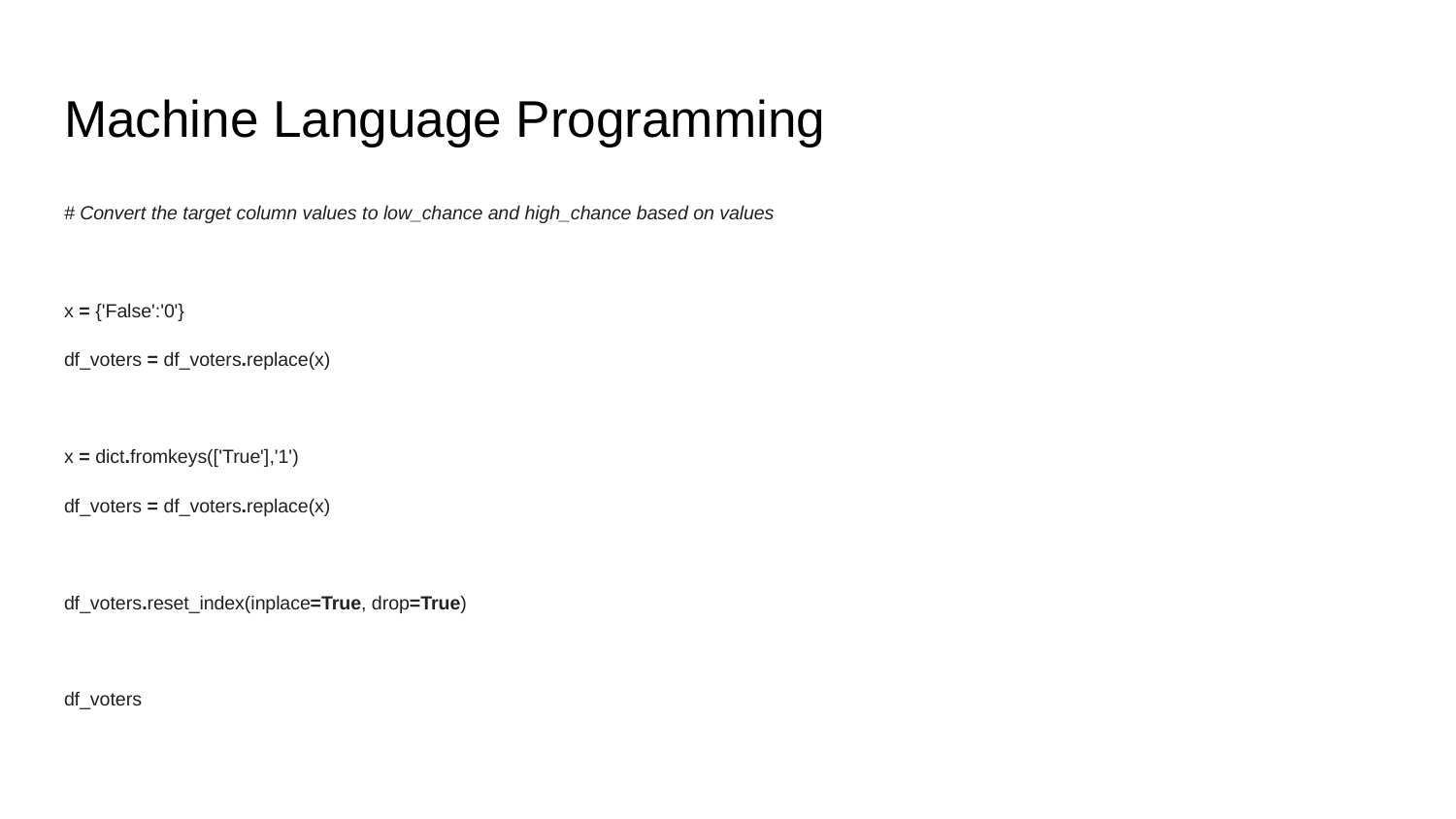

# Machine Language Programming
# Convert the target column values to low_chance and high_chance based on values

x = {'False':'0'}
df_voters = df_voters.replace(x)

x = dict.fromkeys(['True'],'1')
df_voters = df_voters.replace(x)

df_voters.reset_index(inplace=True, drop=True)

df_voters